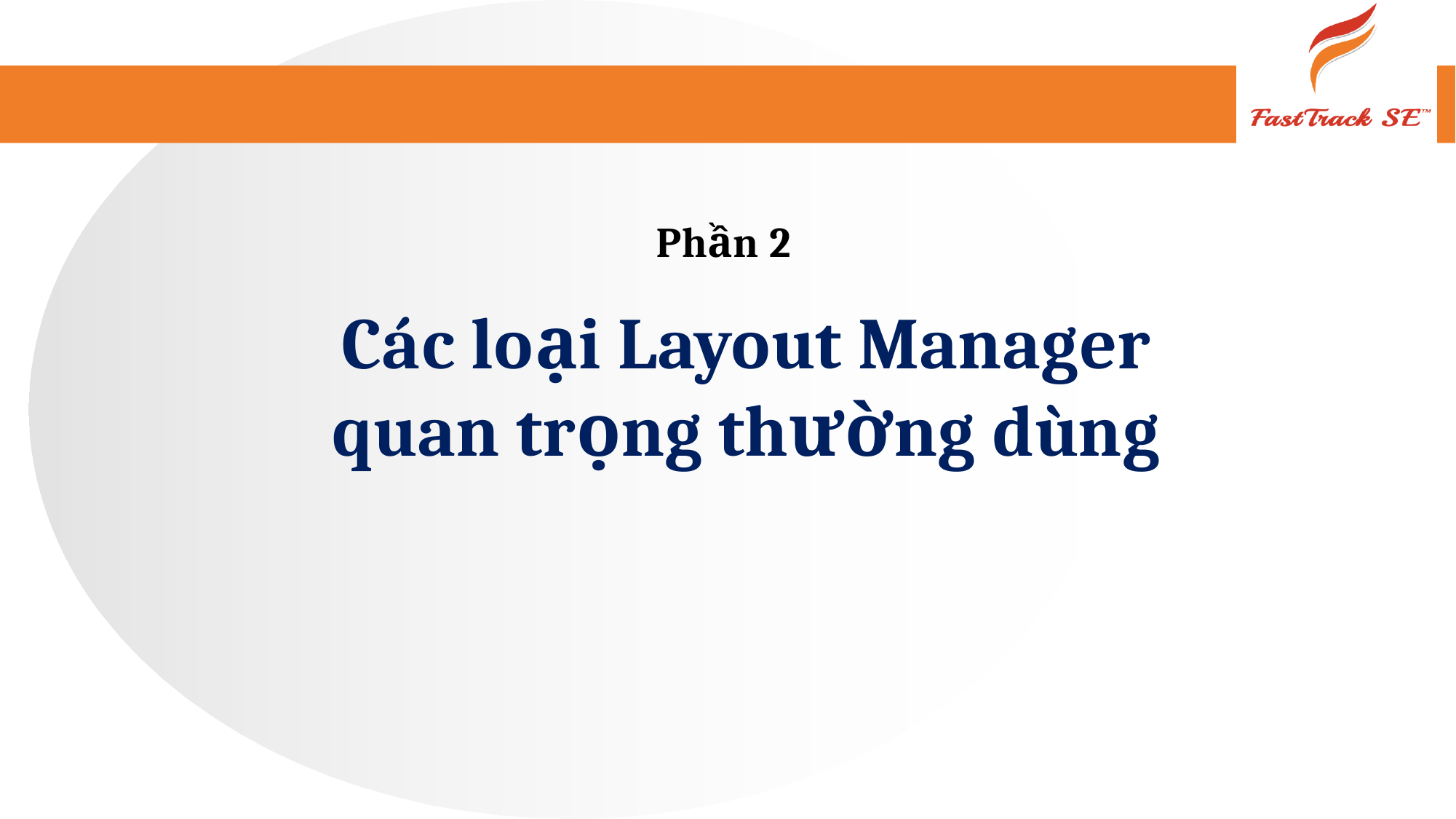

Phần 2
Các loại Layout Manager quan trọng thường dùng